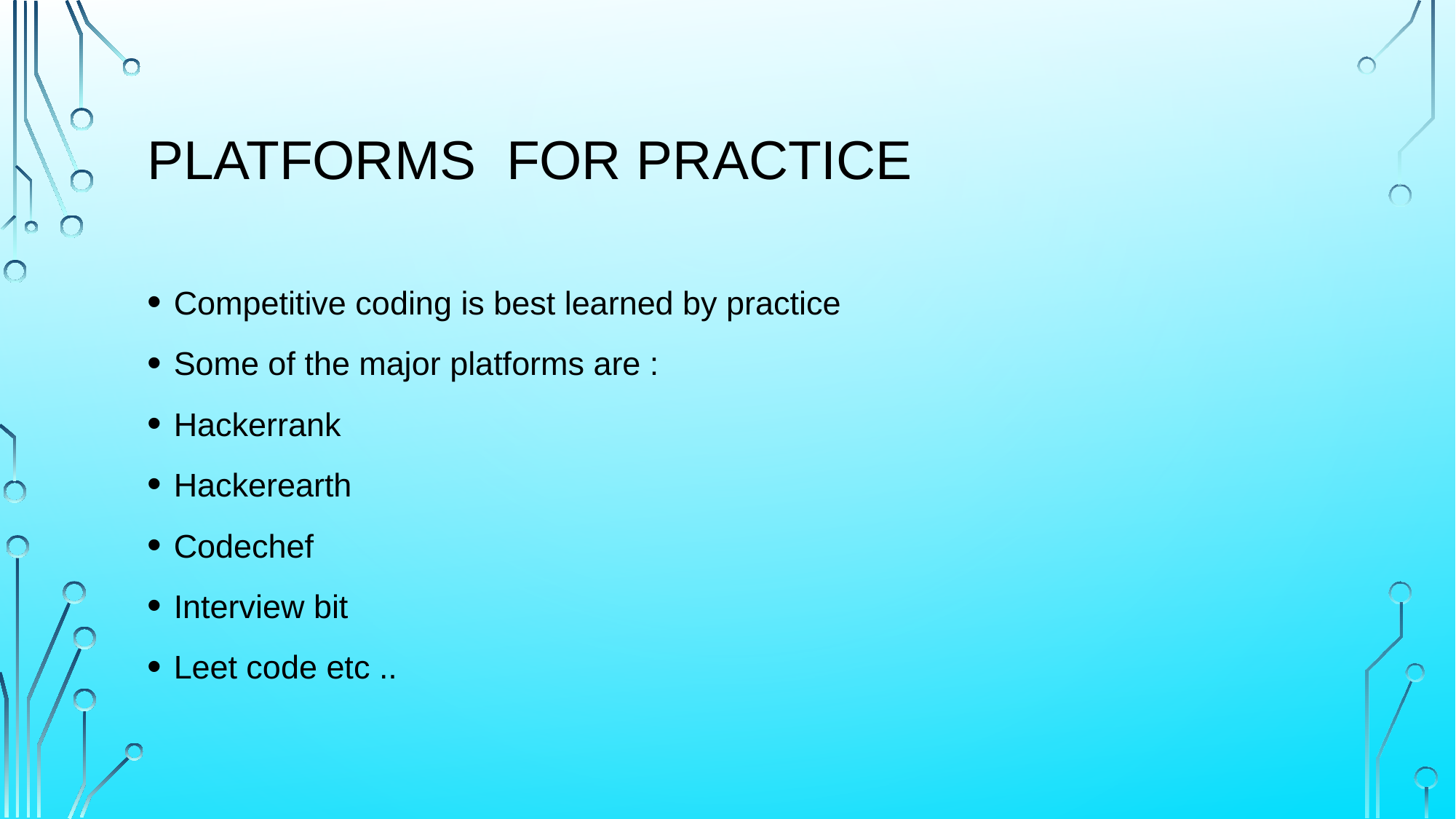

# Platforms  for practice
Competitive coding is best learned by practice
Some of the major platforms are :
Hackerrank
Hackerearth
Codechef
Interview bit
Leet code etc ..